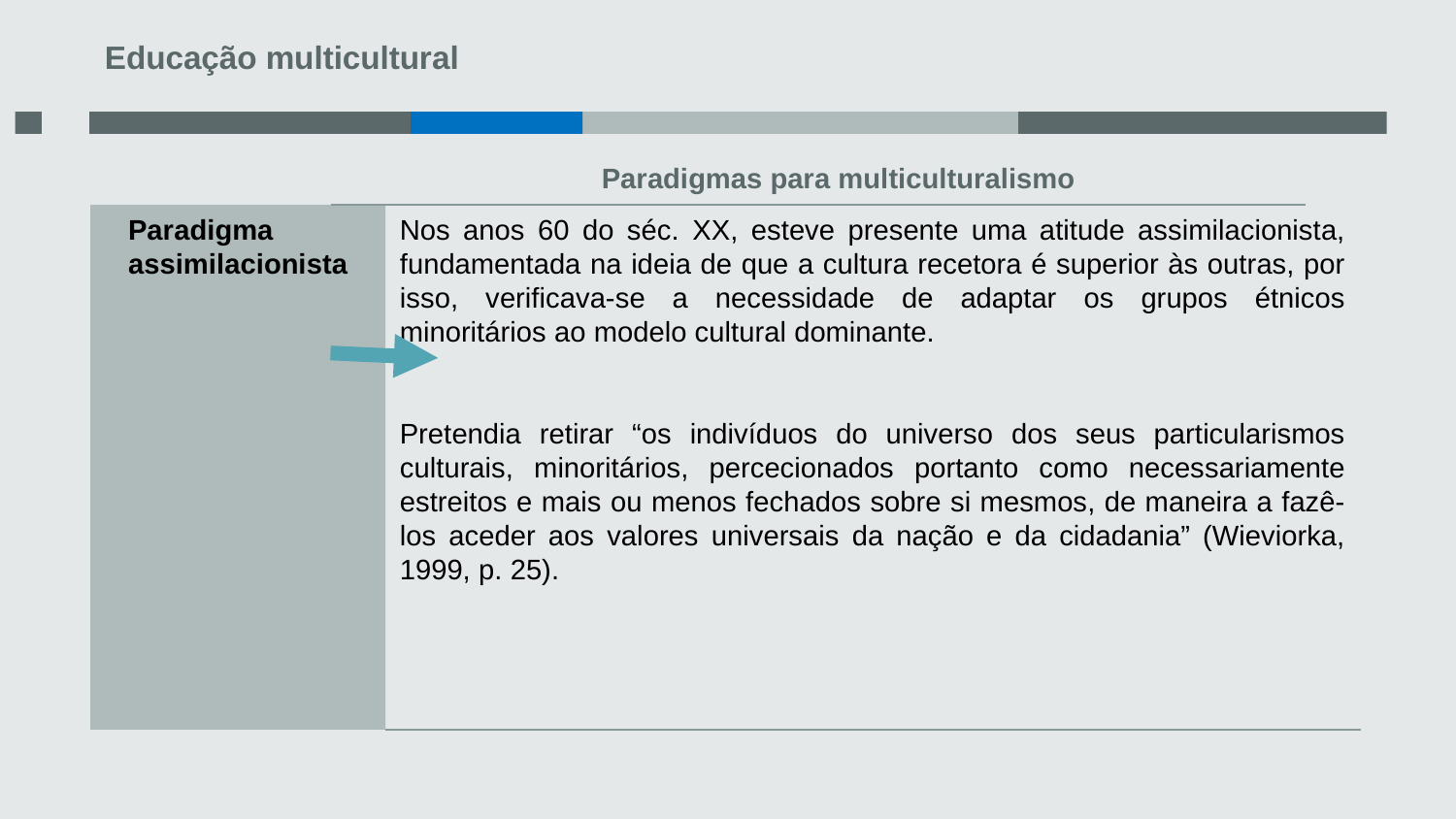

Educação multicultural
3
Paradigmas para multiculturalismo
Nos anos 60 do séc. XX, esteve presente uma atitude assimilacionista, fundamentada na ideia de que a cultura recetora é superior às outras, por isso, verificava-se a necessidade de adaptar os grupos étnicos minoritários ao modelo cultural dominante.

Pretendia retirar “os indivíduos do universo dos seus particularismos culturais, minoritários, percecionados portanto como necessariamente estreitos e mais ou menos fechados sobre si mesmos, de maneira a fazê-los aceder aos valores universais da nação e da cidadania” (Wieviorka, 1999, p. 25).
Paradigma assimilacionista